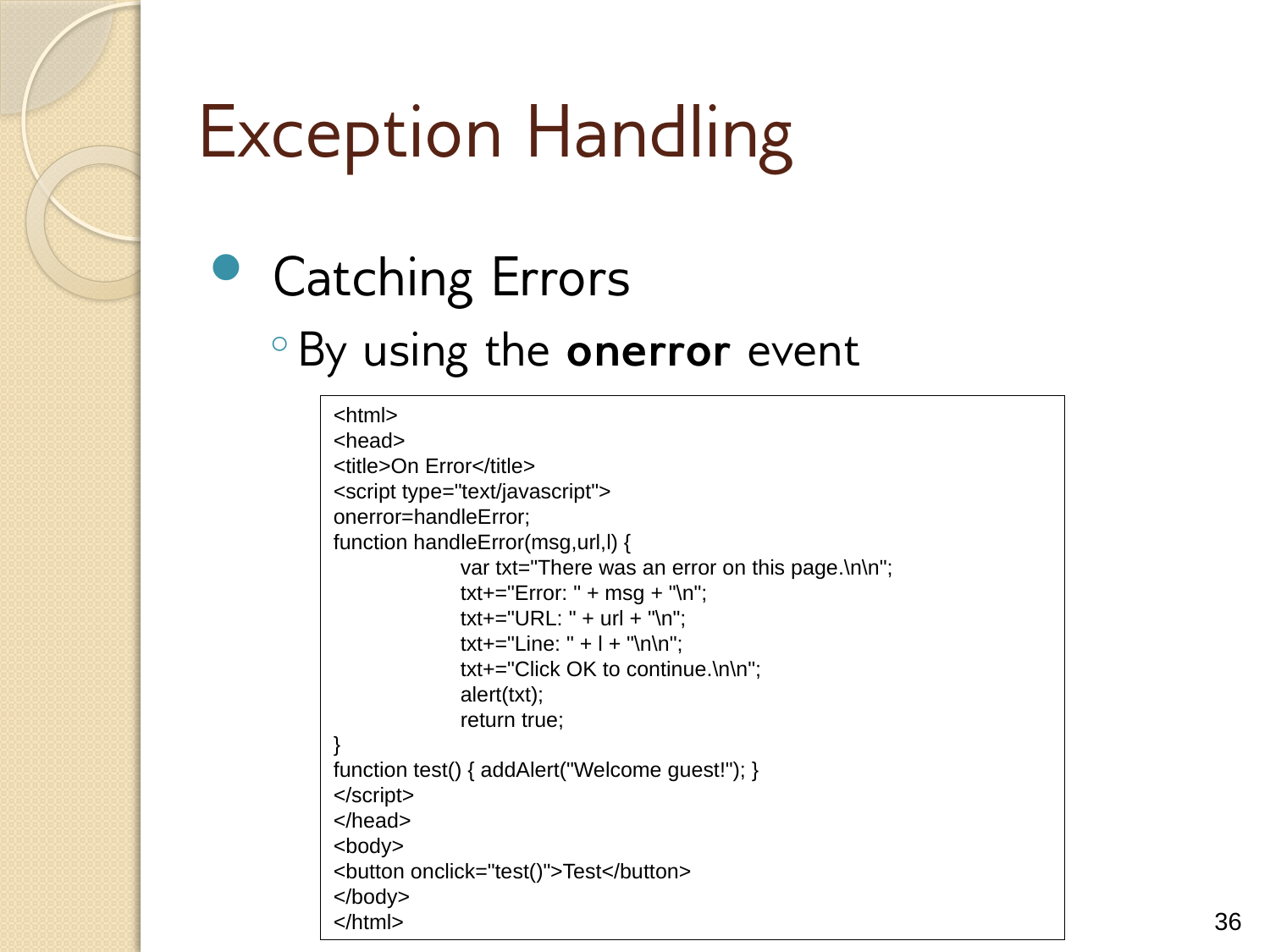

Exception Handling
Catching Errors
By using the onerror event
<html>
<head>
<title>On Error</title>
<script type="text/javascript">
onerror=handleError;
function handleError(msg,url,l) {
	var txt="There was an error on this page.\n\n";
	txt+="Error: " + msg + "\n";
	txt+="URL: " + url + "\n";
	txt+="Line: " + l + "\n\n";
	txt+="Click OK to continue.\n\n";
	alert(txt);
	return true;
}
function test() { addAlert("Welcome guest!"); }
</script>
</head>
<body>
<button onclick="test()">Test</button>
</body>
</html>
36